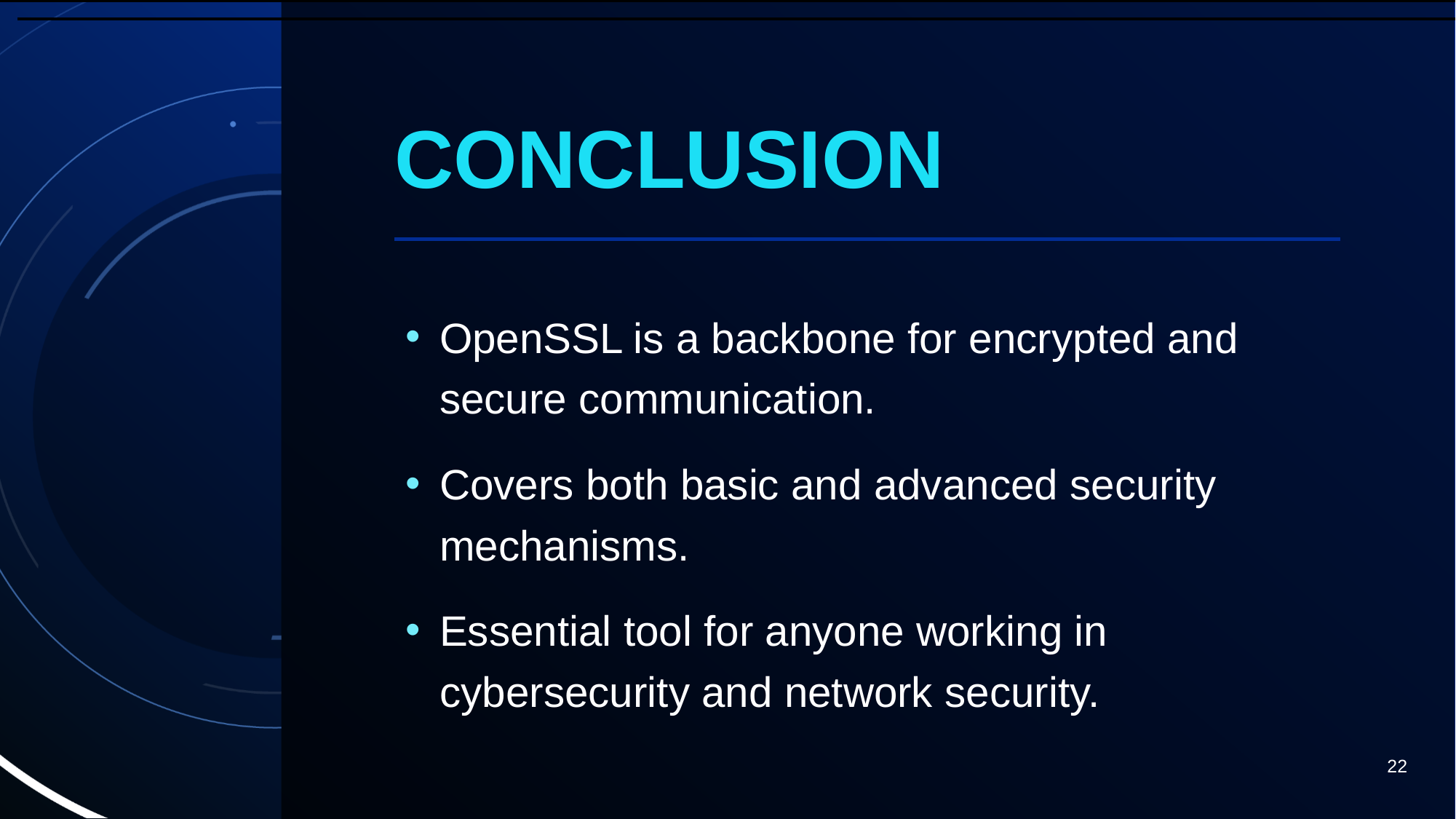

# Conclusion
OpenSSL is a backbone for encrypted and secure communication.
Covers both basic and advanced security mechanisms.
Essential tool for anyone working in cybersecurity and network security.

22